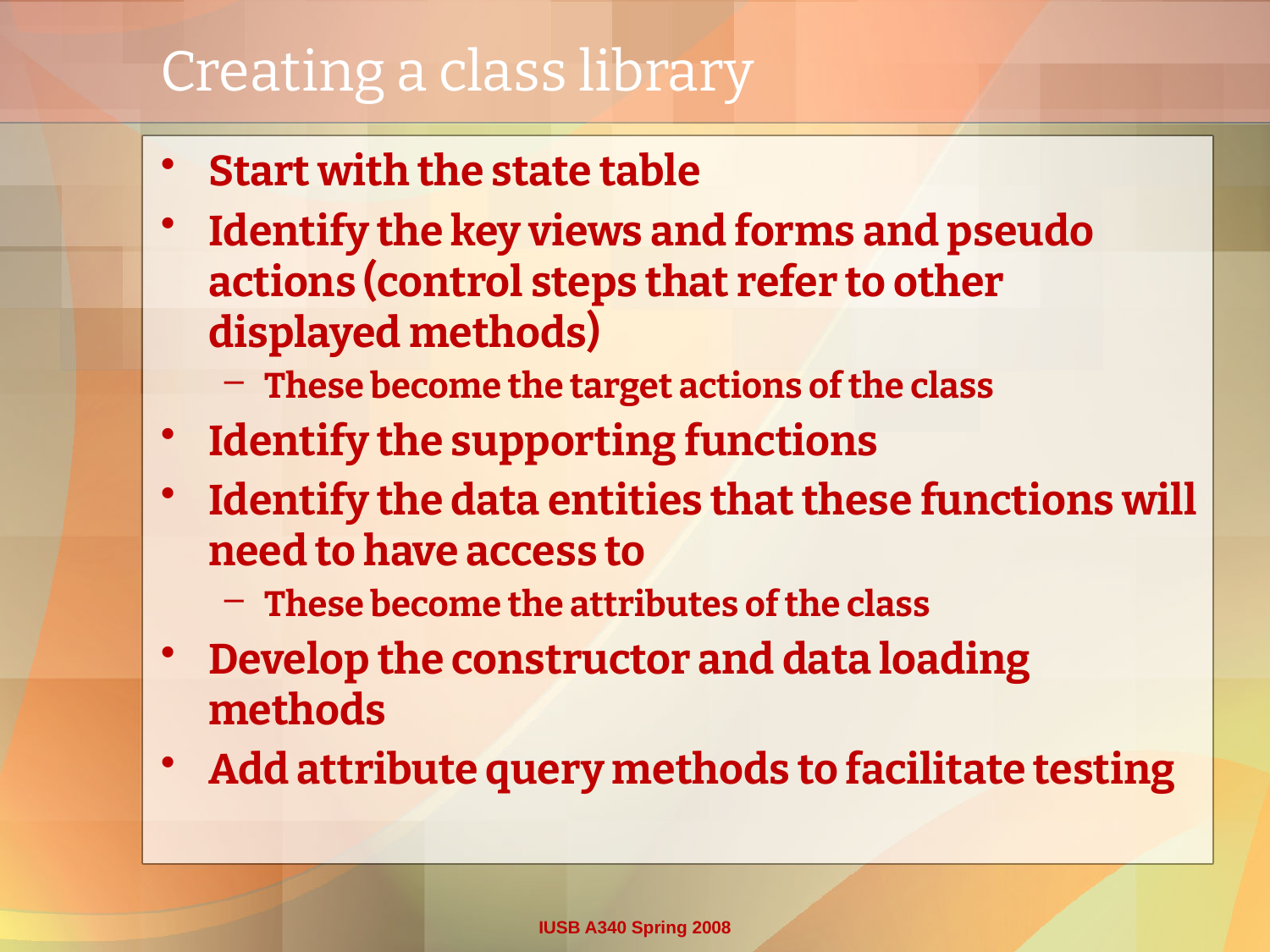

# Creating a class library
Start with the state table
Identify the key views and forms and pseudo actions (control steps that refer to other displayed methods)
These become the target actions of the class
Identify the supporting functions
Identify the data entities that these functions will need to have access to
These become the attributes of the class
Develop the constructor and data loading methods
Add attribute query methods to facilitate testing

IUSB A340 Spring 2008